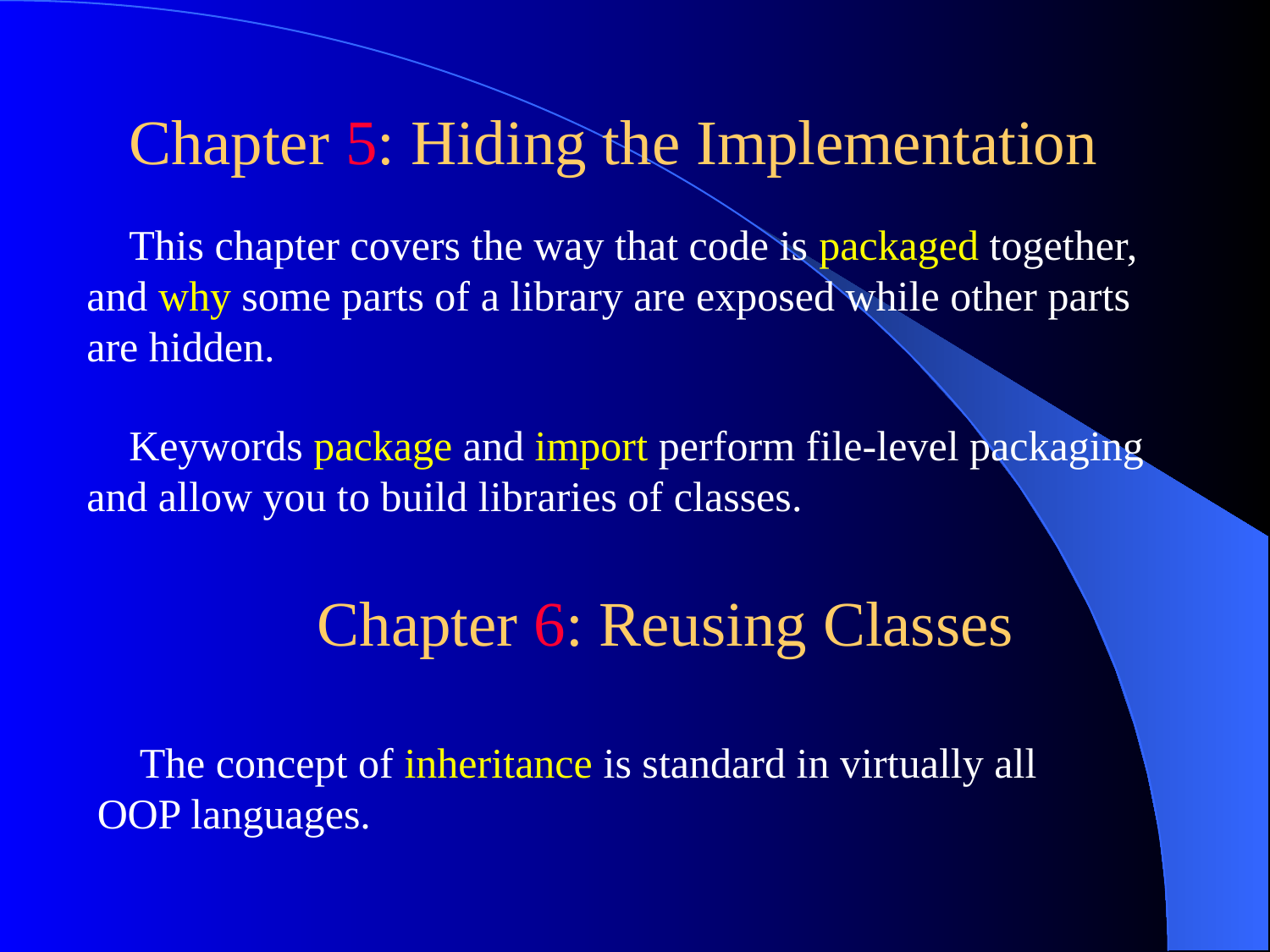

Chapter 5: Hiding the Implementation
    This chapter covers the way that code is packaged together, and why some parts of a library are exposed while other parts are hidden.
    Keywords package and import perform file-level packaging and allow you to build libraries of classes.
Chapter 6: Reusing Classes
    The concept of inheritance is standard in virtually all OOP languages.